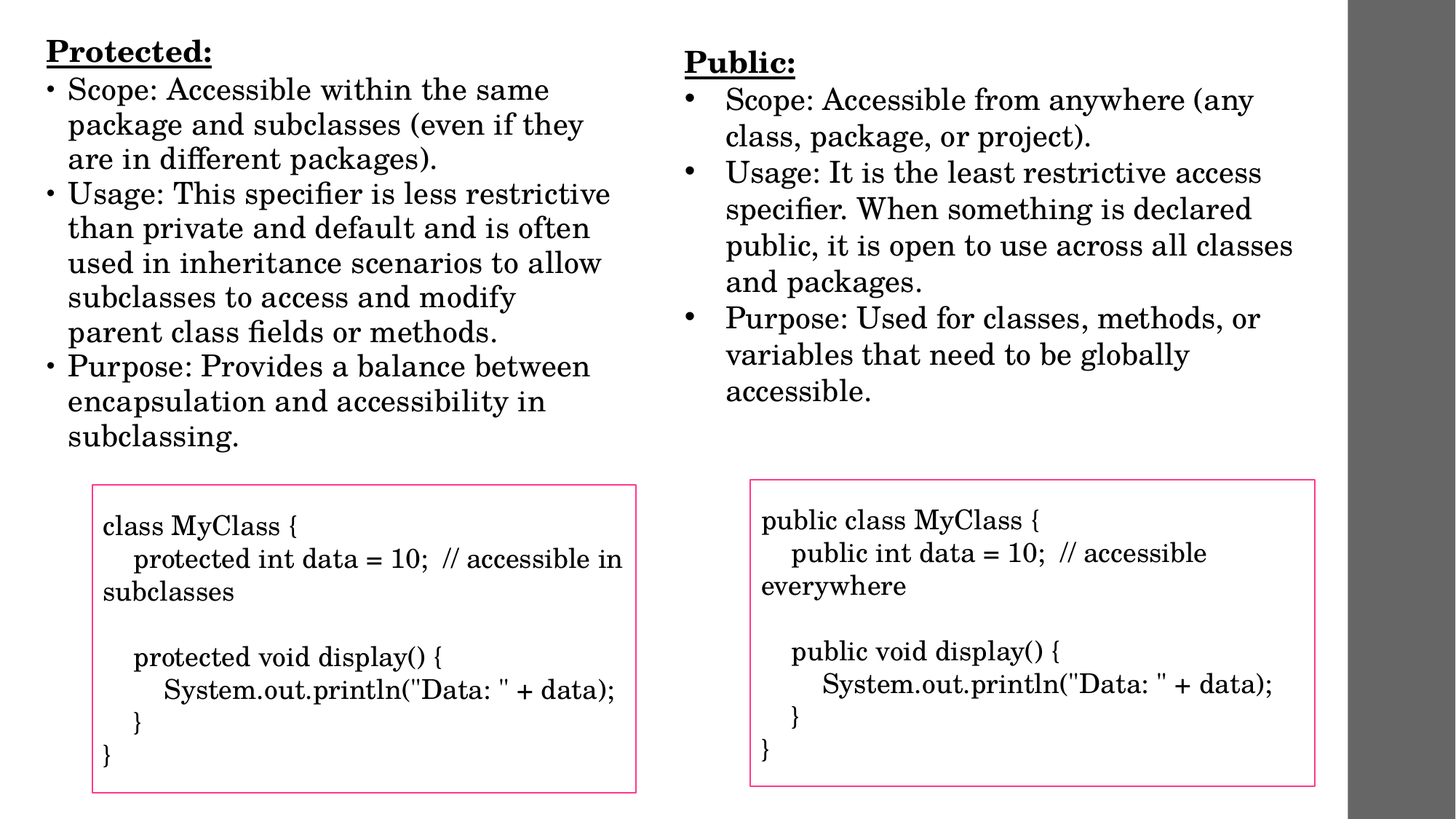

Protected:
Scope: Accessible within the same package and subclasses (even if they are in different packages).
Usage: This specifier is less restrictive than private and default and is often used in inheritance scenarios to allow subclasses to access and modify parent class fields or methods.
Purpose: Provides a balance between encapsulation and accessibility in subclassing.
Public:
Scope: Accessible from anywhere (any class, package, or project).
Usage: It is the least restrictive access specifier. When something is declared public, it is open to use across all classes and packages.
Purpose: Used for classes, methods, or variables that need to be globally accessible.
public class MyClass {
    public int data = 10;  // accessible everywhere

    public void display() {
        System.out.println("Data: " + data);
    }
}
class MyClass {
    protected int data = 10;  // accessible in subclasses

    protected void display() {
        System.out.println("Data: " + data);
    }
}